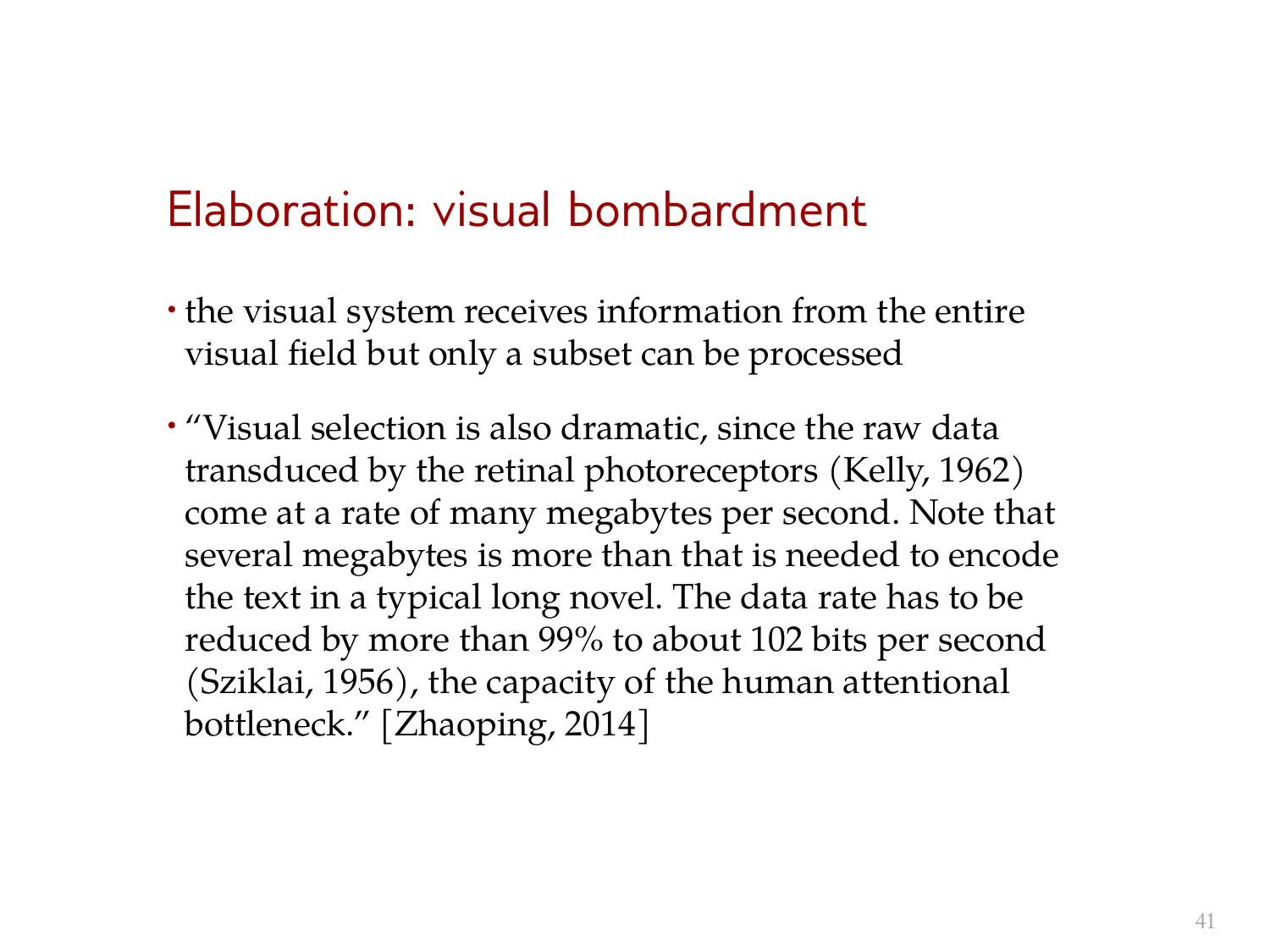

# Elaboration: visual bombardment
the visual system receives information from the entire visual field but only a subset can be processed
“Visual selection is also dramatic, since the raw data transduced by the retinal photoreceptors (Kelly, 1962) come at a rate of many megabytes per second. Note that several megabytes is more than that is needed to encode the text in a typical long novel. The data rate has to be reduced by more than 99% to about 102 bits per second (Sziklai, 1956), the capacity of the human attentional bottleneck.” [Zhaoping, 2014]
41